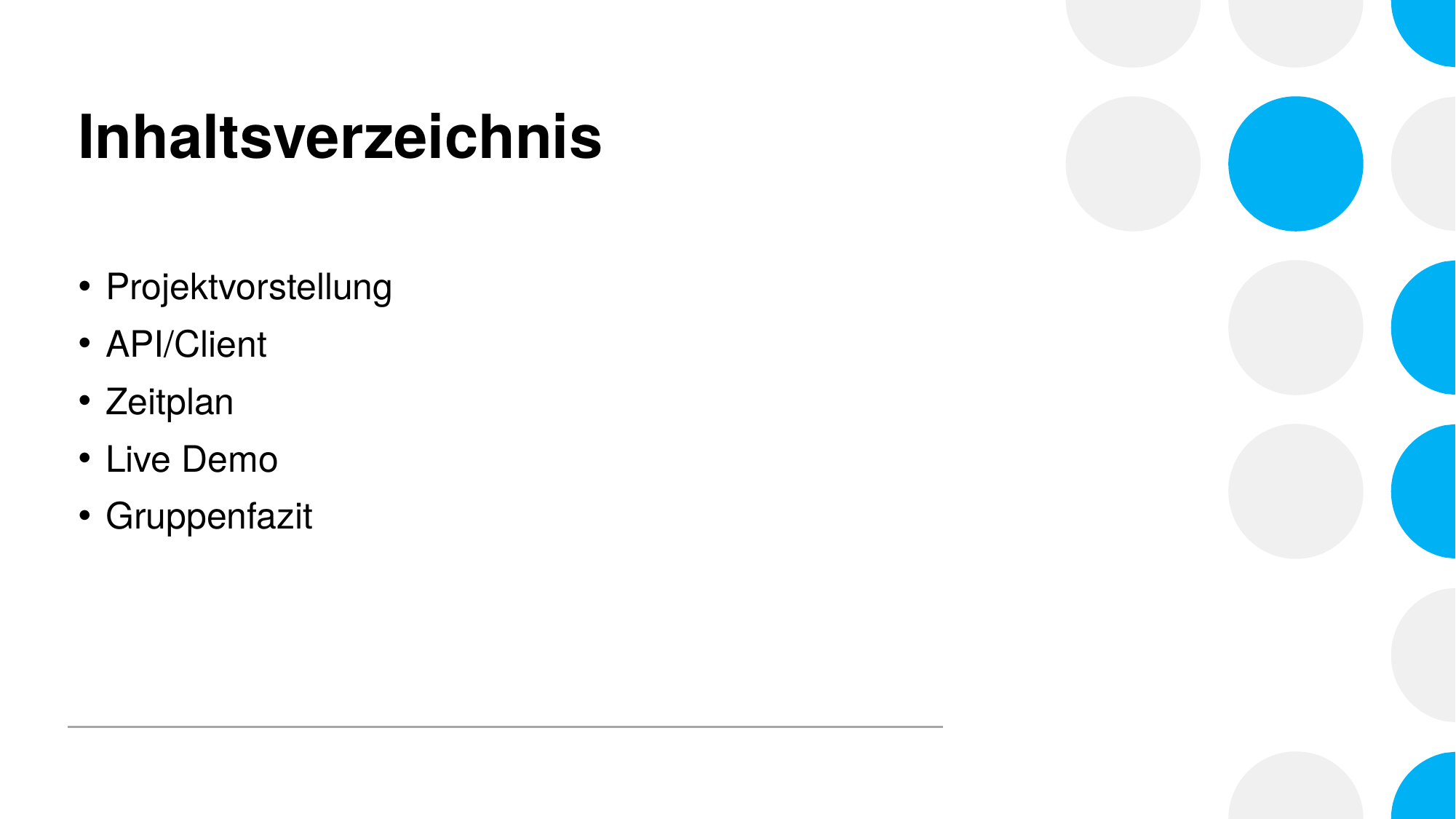

# Inhaltsverzeichnis
Projektvorstellung
API/Client
Zeitplan
Live Demo
Gruppenfazit